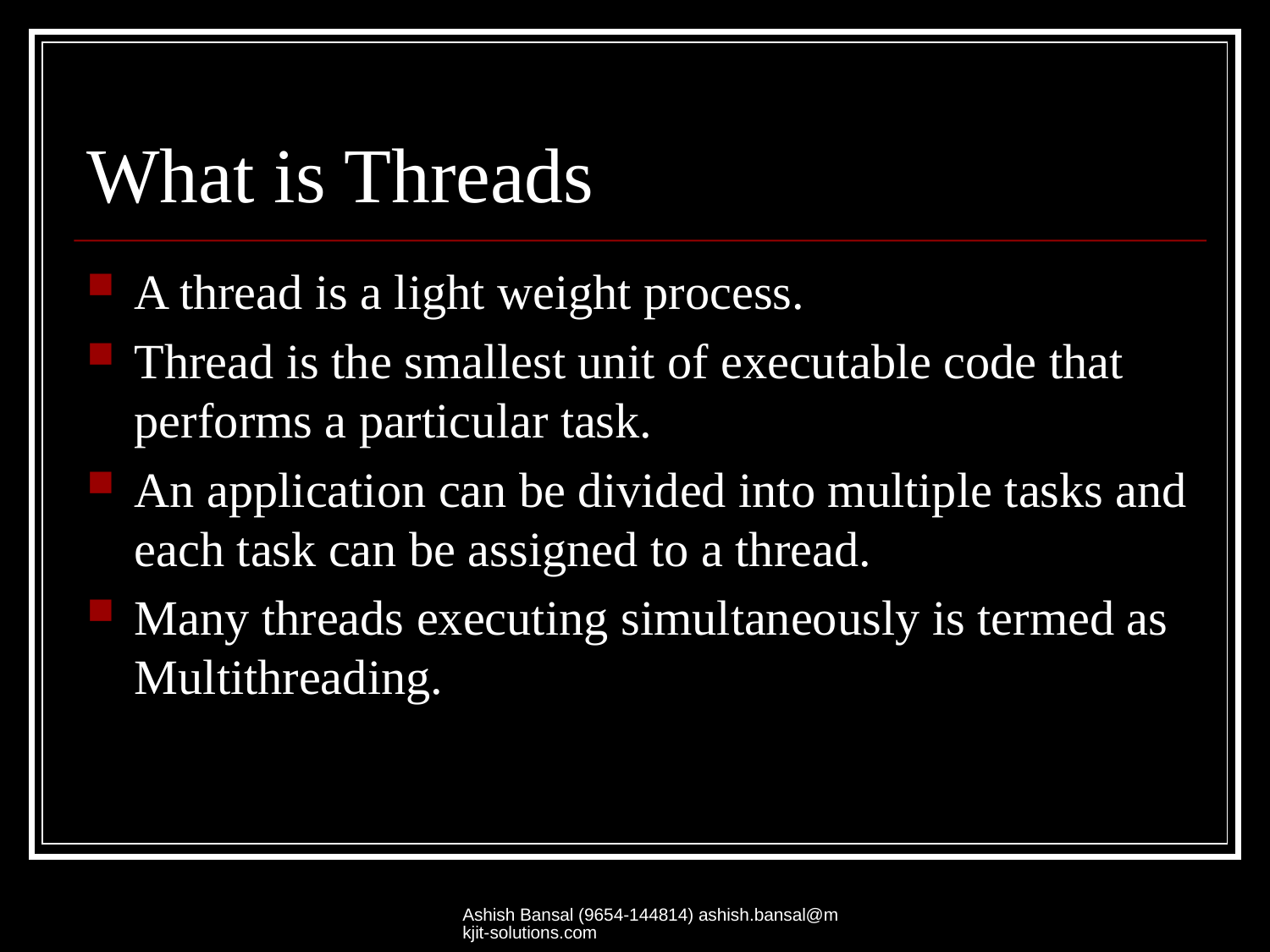

# What is Threads
A thread is a light weight process.
Thread is the smallest unit of executable code that performs a particular task.
An application can be divided into multiple tasks and each task can be assigned to a thread.
Many threads executing simultaneously is termed as Multithreading.

Ashish Bansal (9654-144814) ashish.bansal@mkjit-solutions.com